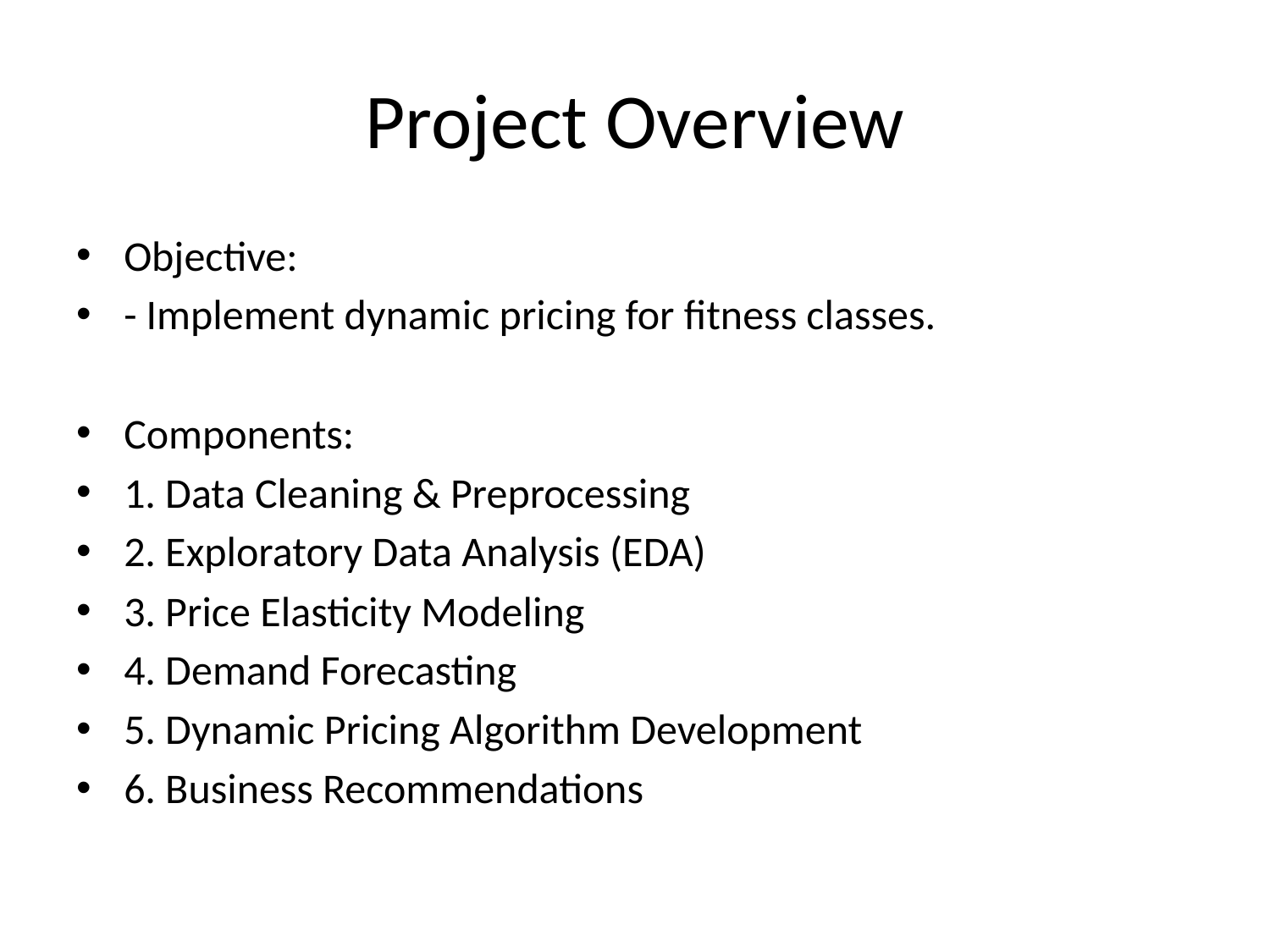

# Project Overview
Objective:
- Implement dynamic pricing for fitness classes.

Components:
1. Data Cleaning & Preprocessing
2. Exploratory Data Analysis (EDA)
3. Price Elasticity Modeling
4. Demand Forecasting
5. Dynamic Pricing Algorithm Development
6. Business Recommendations